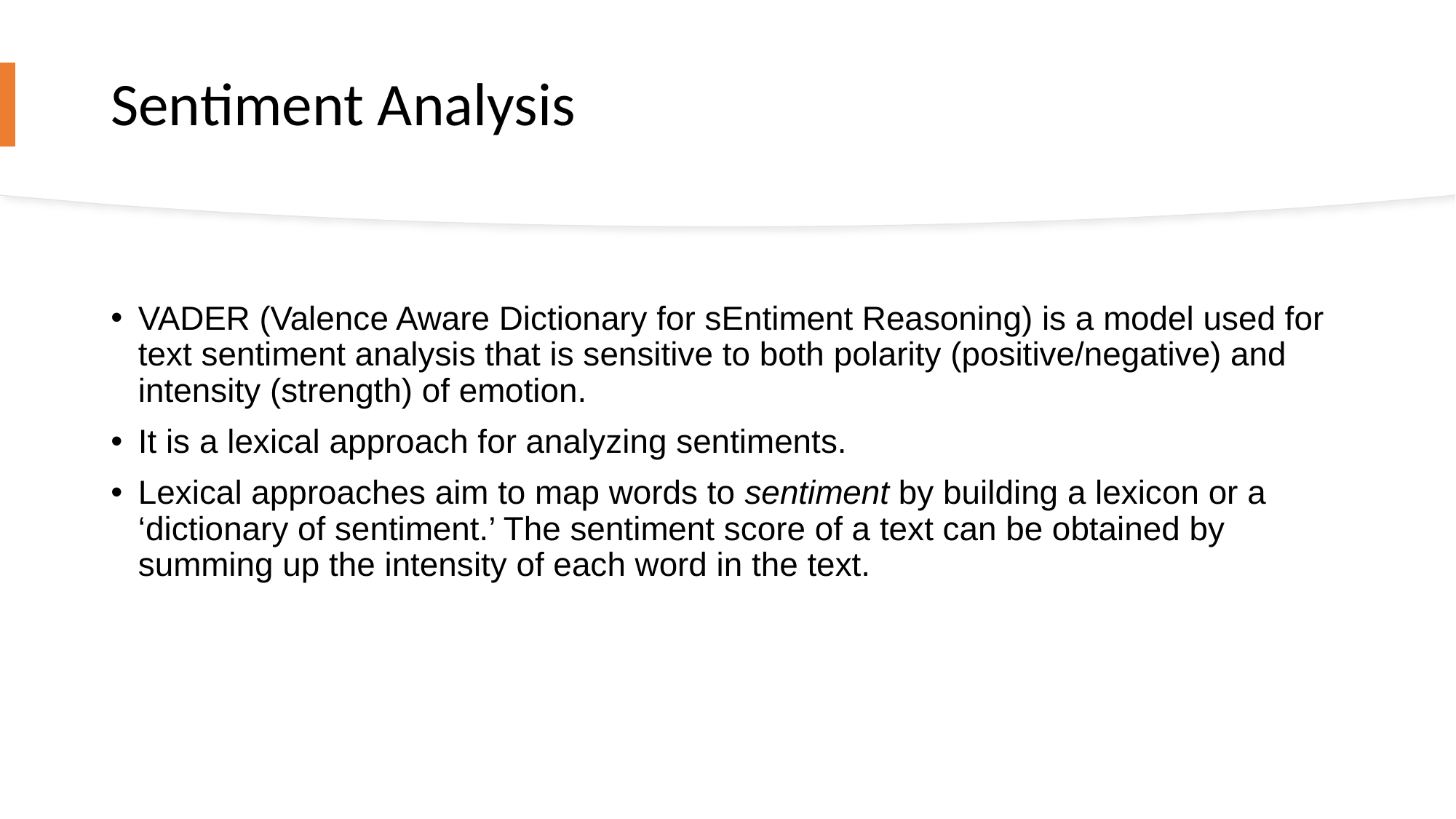

# Sentiment Analysis

VADER (Valence Aware Dictionary for sEntiment Reasoning) is a model used for text sentiment analysis that is sensitive to both polarity (positive/negative) and intensity (strength) of emotion.
It is a lexical approach for analyzing sentiments.
Lexical approaches aim to map words to sentiment by building a lexicon or a ‘dictionary of sentiment.’ The sentiment score of a text can be obtained by summing up the intensity of each word in the text.